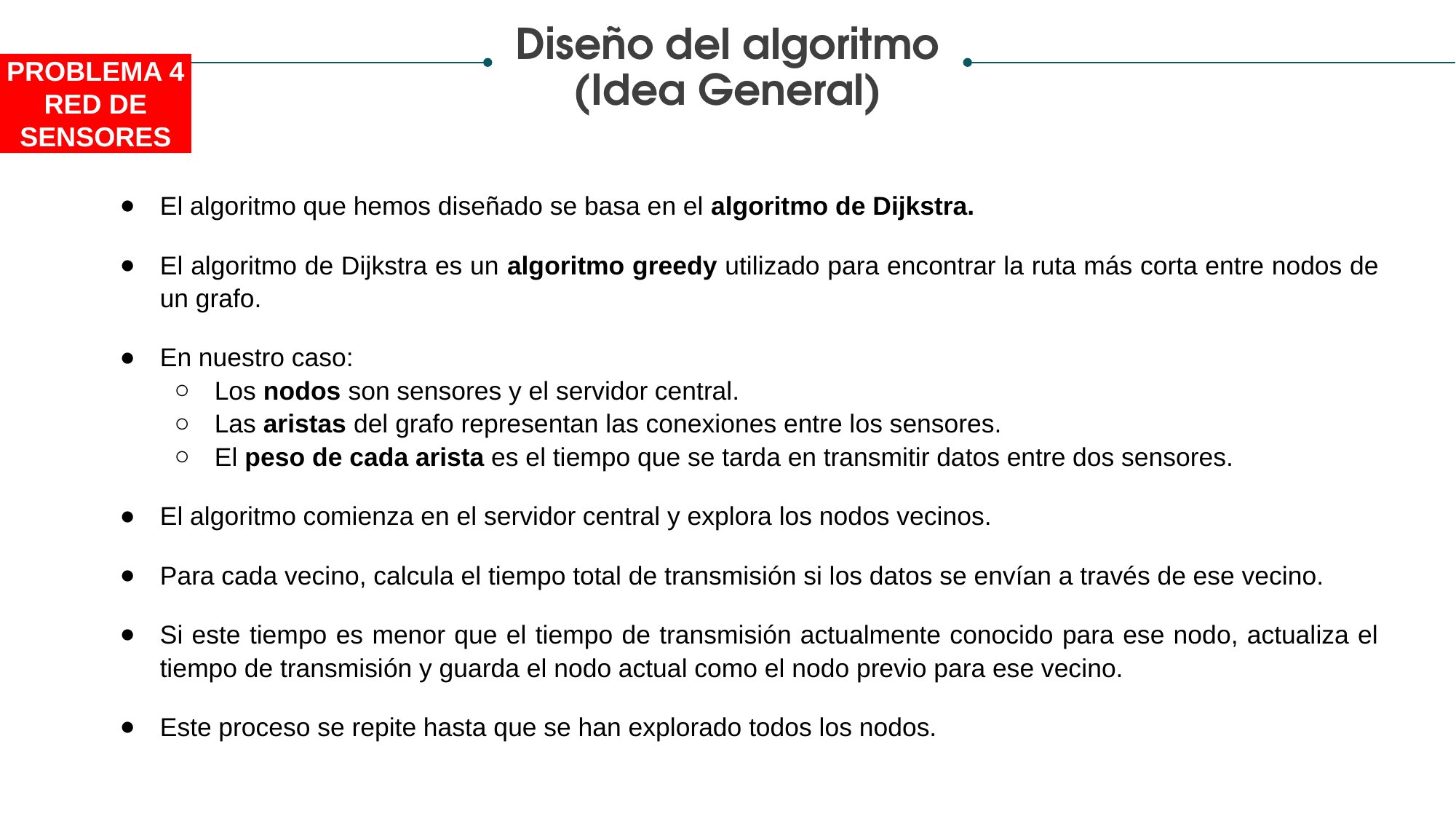

Diseño del algoritmo
(Idea General)
PROBLEMA 4
RED DE SENSORES
El algoritmo que hemos diseñado se basa en el algoritmo de Dijkstra.

El algoritmo de Dijkstra es un algoritmo greedy utilizado para encontrar la ruta más corta entre nodos de un grafo.

En nuestro caso:
Los nodos son sensores y el servidor central.
Las aristas del grafo representan las conexiones entre los sensores.
El peso de cada arista es el tiempo que se tarda en transmitir datos entre dos sensores.

El algoritmo comienza en el servidor central y explora los nodos vecinos.

Para cada vecino, calcula el tiempo total de transmisión si los datos se envían a través de ese vecino.

Si este tiempo es menor que el tiempo de transmisión actualmente conocido para ese nodo, actualiza el tiempo de transmisión y guarda el nodo actual como el nodo previo para ese vecino.

Este proceso se repite hasta que se han explorado todos los nodos.